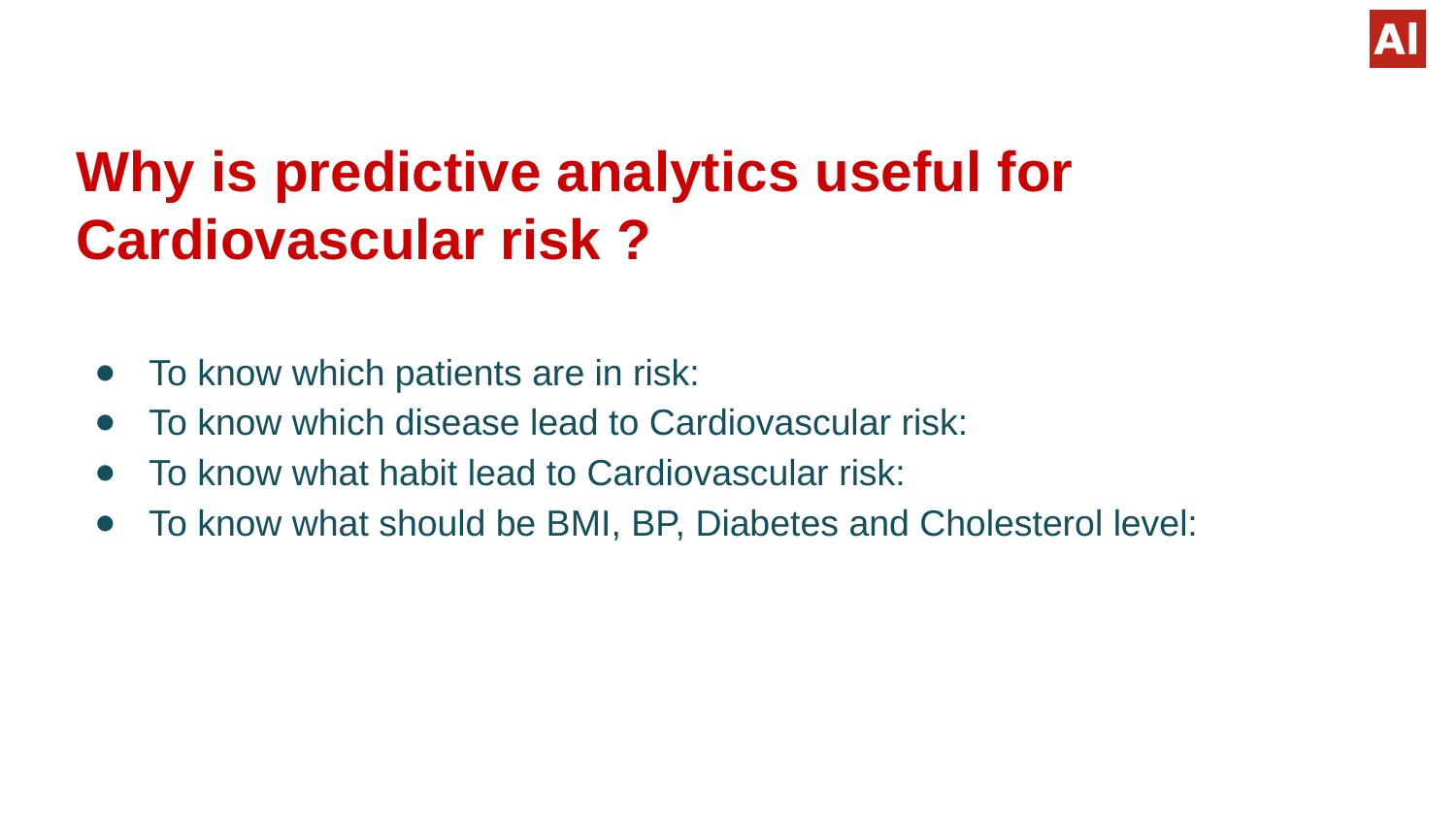

# Why is predictive analytics useful for Cardiovascular risk ?

To know which patients are in risk:
To know which disease lead to Cardiovascular risk:
To know what habit lead to Cardiovascular risk:
To know what should be BMI, BP, Diabetes and Cholesterol level: